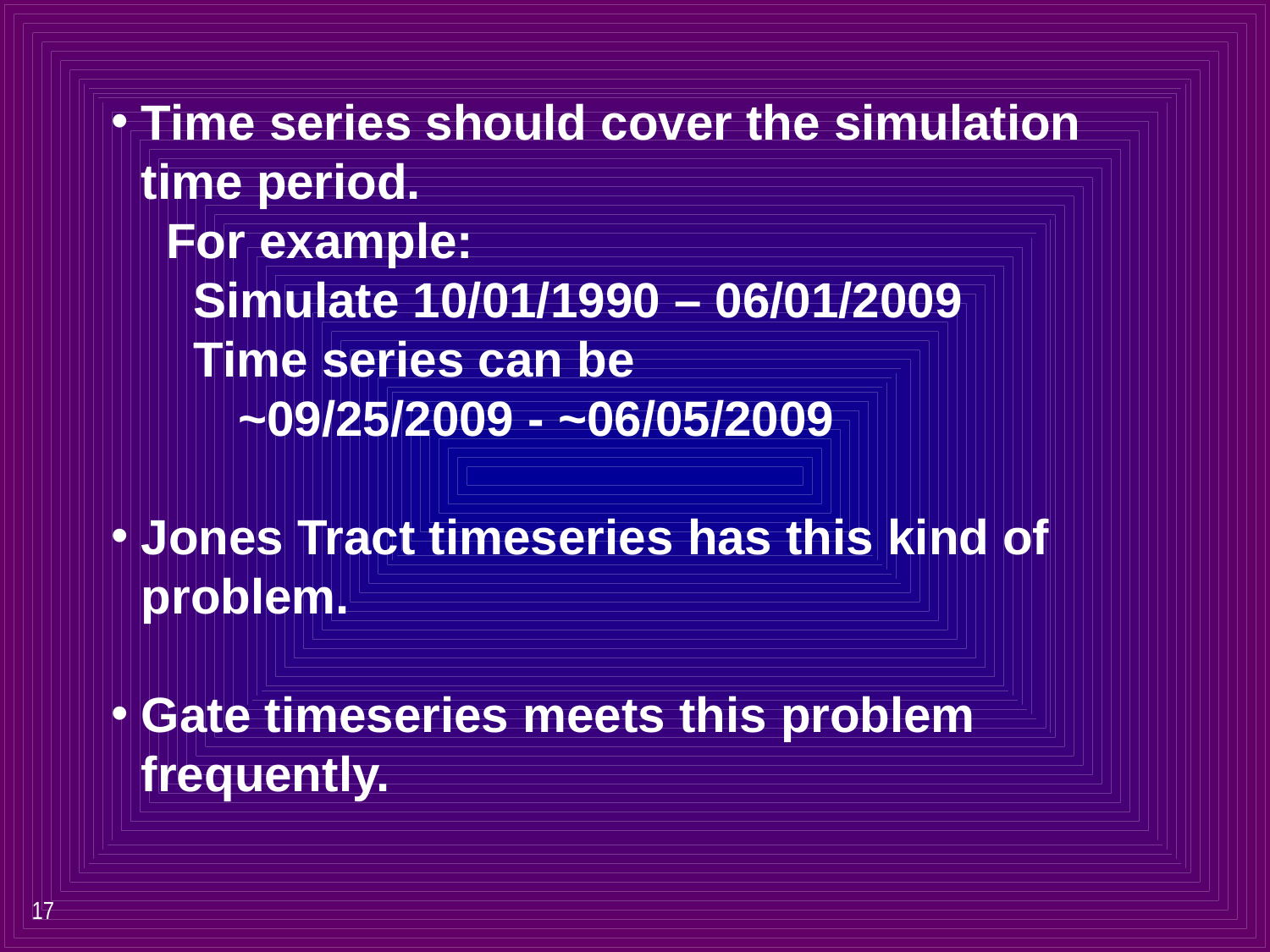

Time series should cover the simulation time period.
    For example:
      Simulate 10/01/1990 – 06/01/2009
      Time series can be
	~09/25/2009 - ~06/05/2009

Jones Tract timeseries has this kind of problem.

Gate timeseries meets this problem frequently.

17